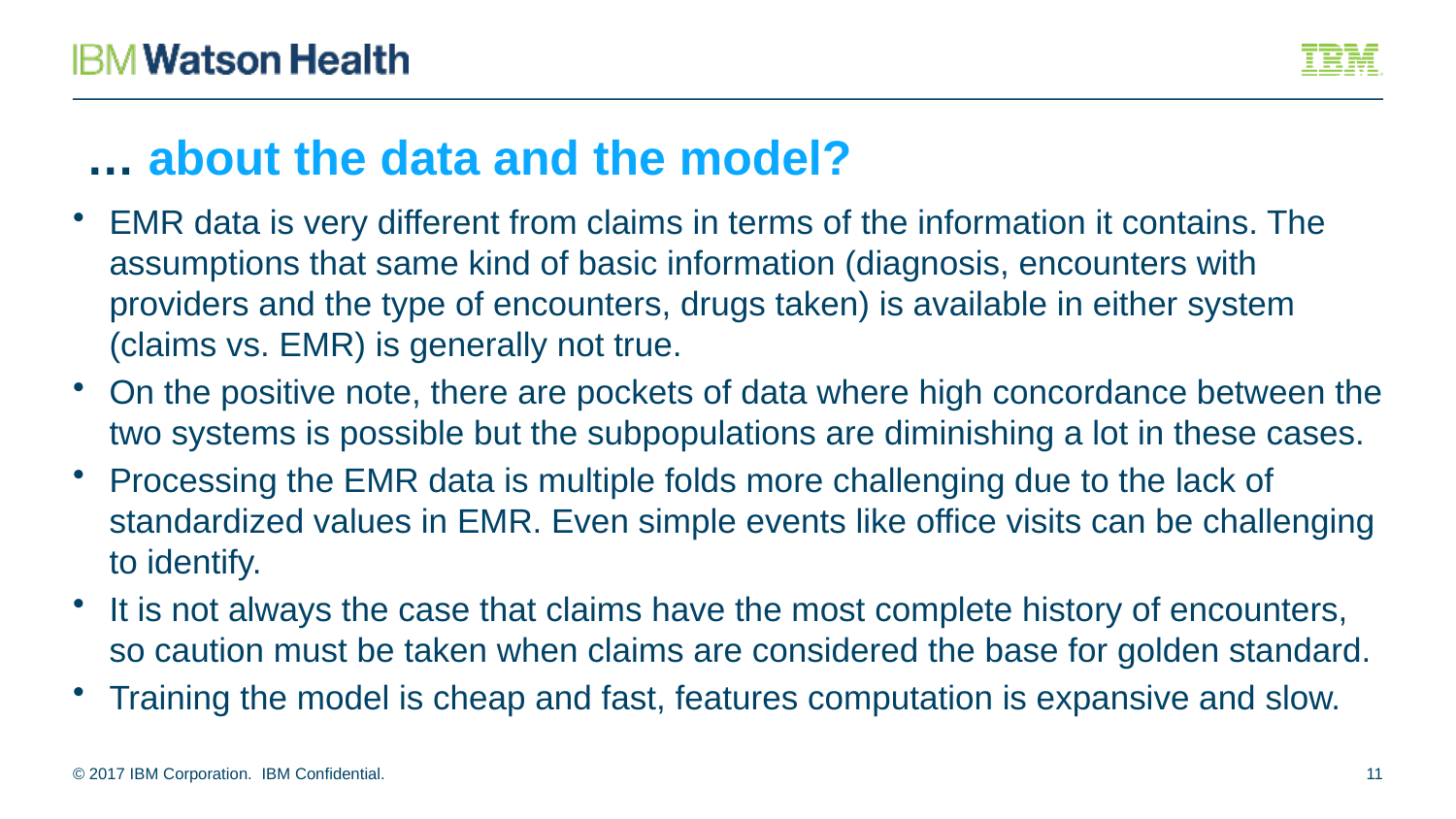

# … about the data and the model?
EMR data is very different from claims in terms of the information it contains. The assumptions that same kind of basic information (diagnosis, encounters with providers and the type of encounters, drugs taken) is available in either system (claims vs. EMR) is generally not true.
On the positive note, there are pockets of data where high concordance between the two systems is possible but the subpopulations are diminishing a lot in these cases.
Processing the EMR data is multiple folds more challenging due to the lack of standardized values in EMR. Even simple events like office visits can be challenging to identify.
It is not always the case that claims have the most complete history of encounters, so caution must be taken when claims are considered the base for golden standard.
Training the model is cheap and fast, features computation is expansive and slow.

© 2017 IBM Corporation.  IBM Confidential.
11